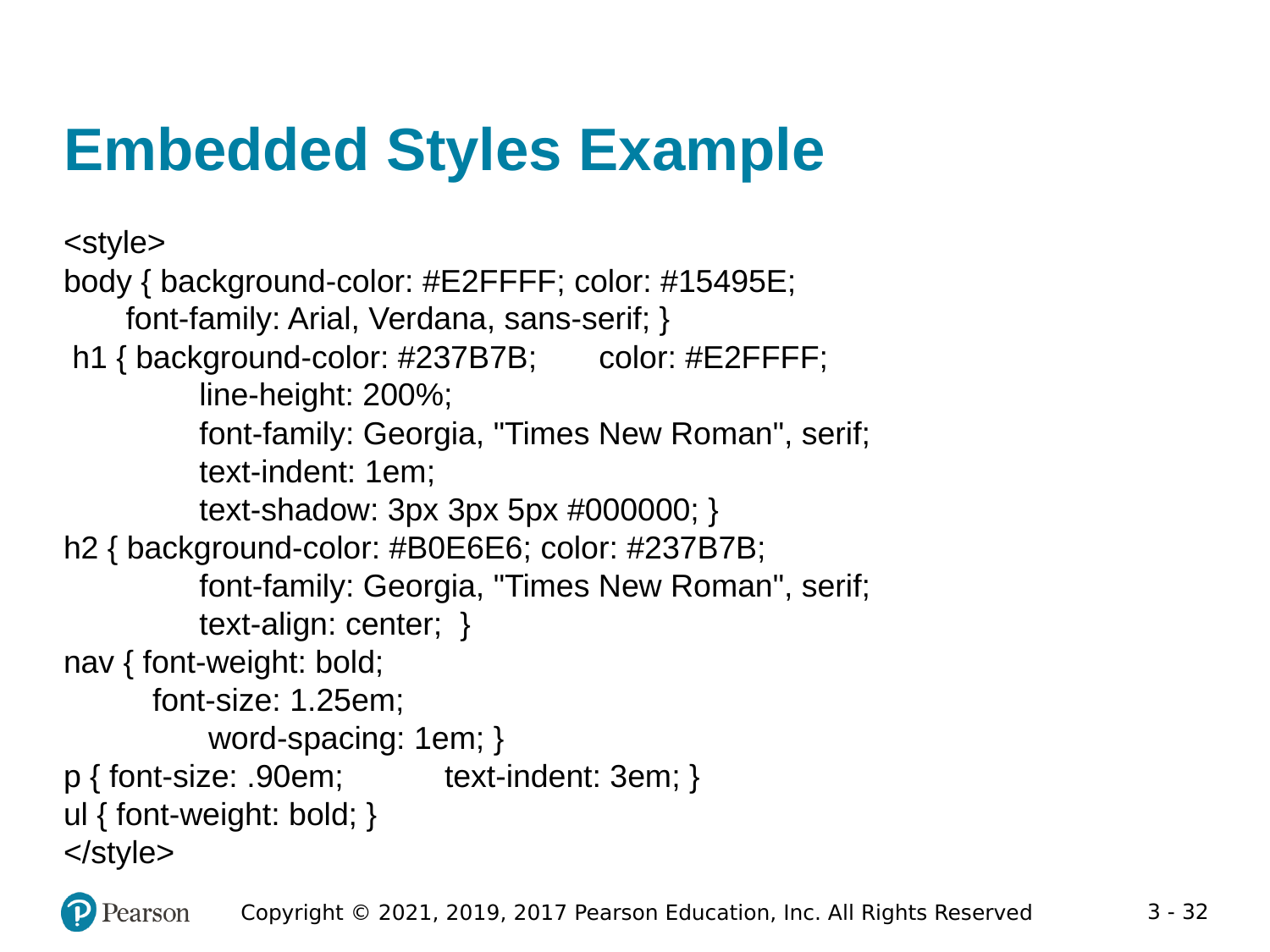

# Embedded Styles Example
<style>
body { background-color: #E2FFFF; color: #15495E;
       font-family: Arial, Verdana, sans-serif; }
 h1 { background-color: #237B7B;       color: #E2FFFF;
	 line-height: 200%;
	 font-family: Georgia, "Times New Roman", serif;
	 text-indent: 1em;
	 text-shadow: 3px 3px 5px #000000; }
h2 { background-color: #B0E6E6; color: #237B7B;
	 font-family: Georgia, "Times New Roman", serif;
	 text-align: center;  }
nav { font-weight: bold;
          font-size: 1.25em;
	  word-spacing: 1em; }
p { font-size: .90em; 	text-indent: 3em; }
ul { font-weight: bold; }
</style>